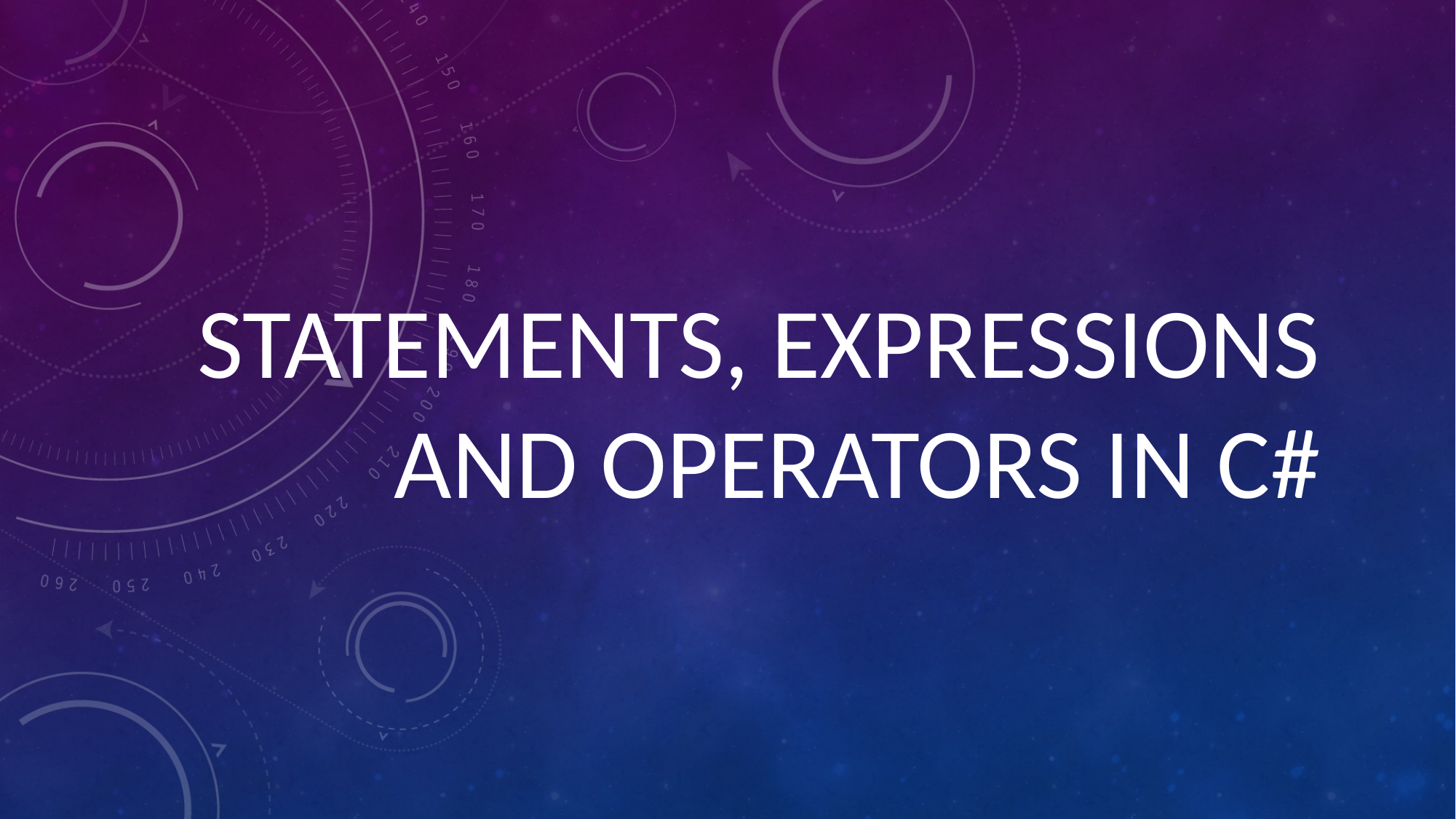

# STATEMENTS, EXPRESSIONS AND OPERATORS IN C#